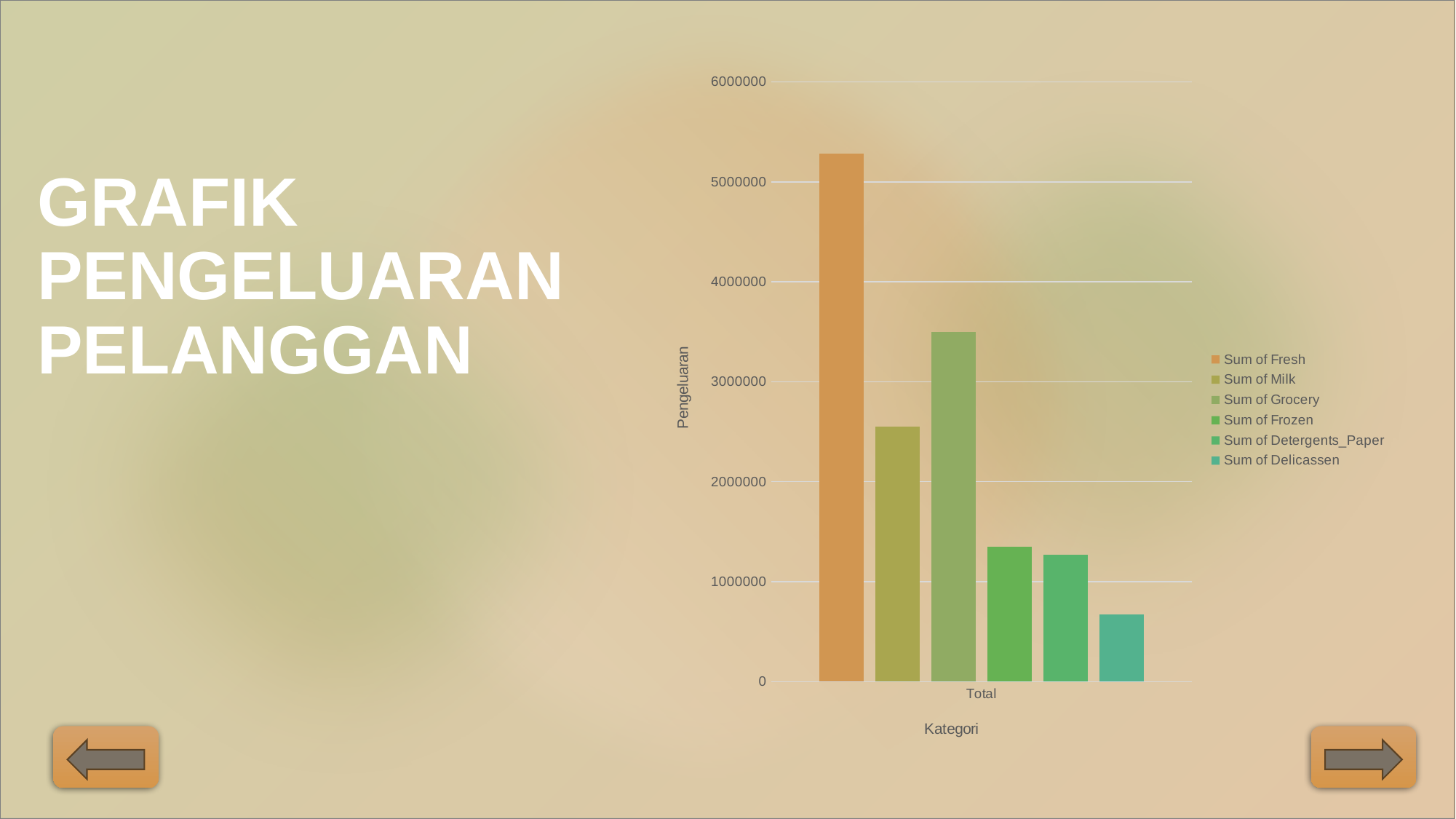

# GRAFIK PENGELUARAN PELANGGAN

### Chart

| Category |  |  |  |  |  |  |
|---|---|---|---|---|---|---|
| Total | 5280131.0 | 2550357.0 | 3498562.0 | 1351650.0 | 1267857.0 | 670943.0 |